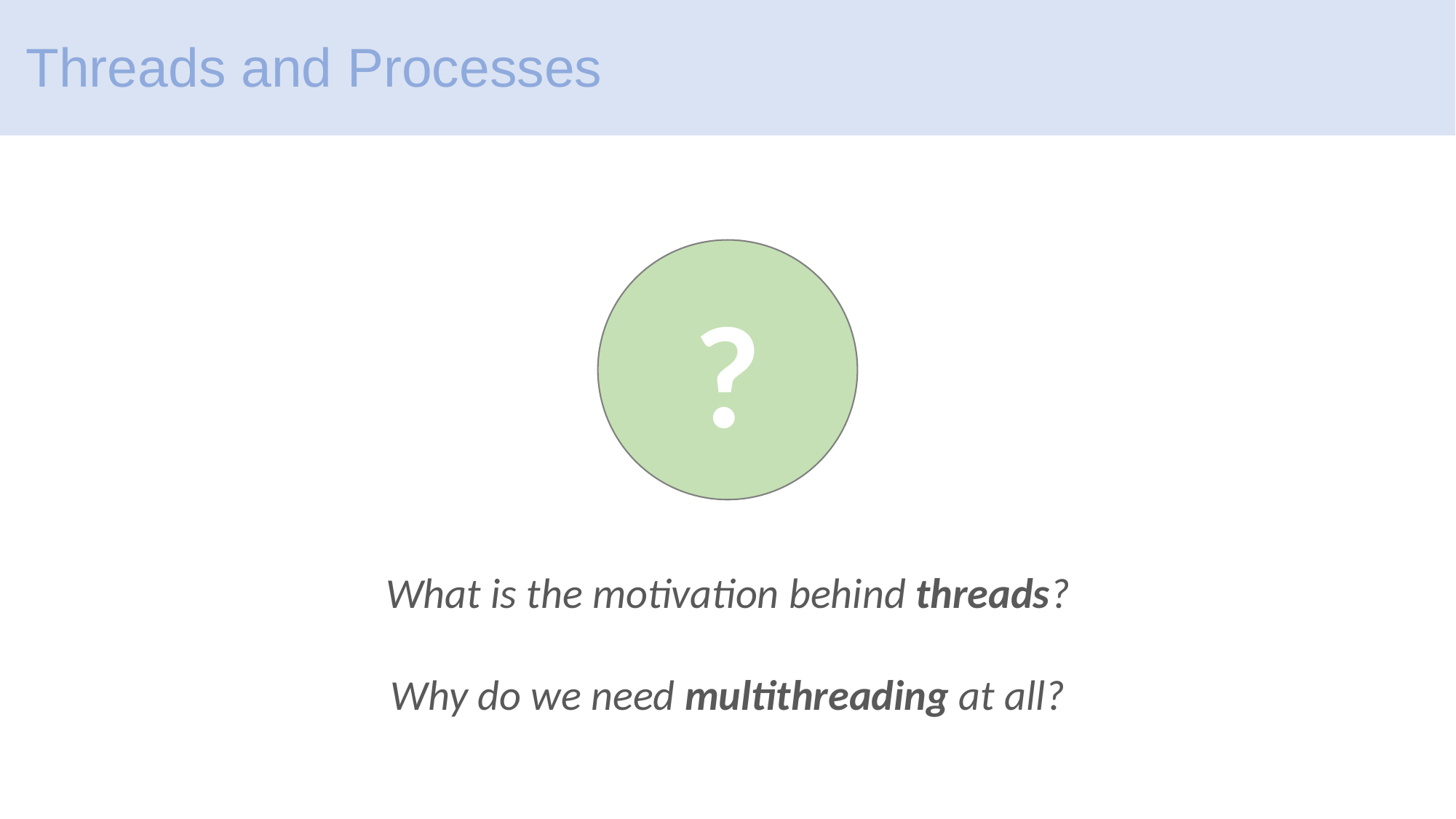

# Threads and Processes

?
What is the motivation behind threads?

Why do we need multithreading at all?